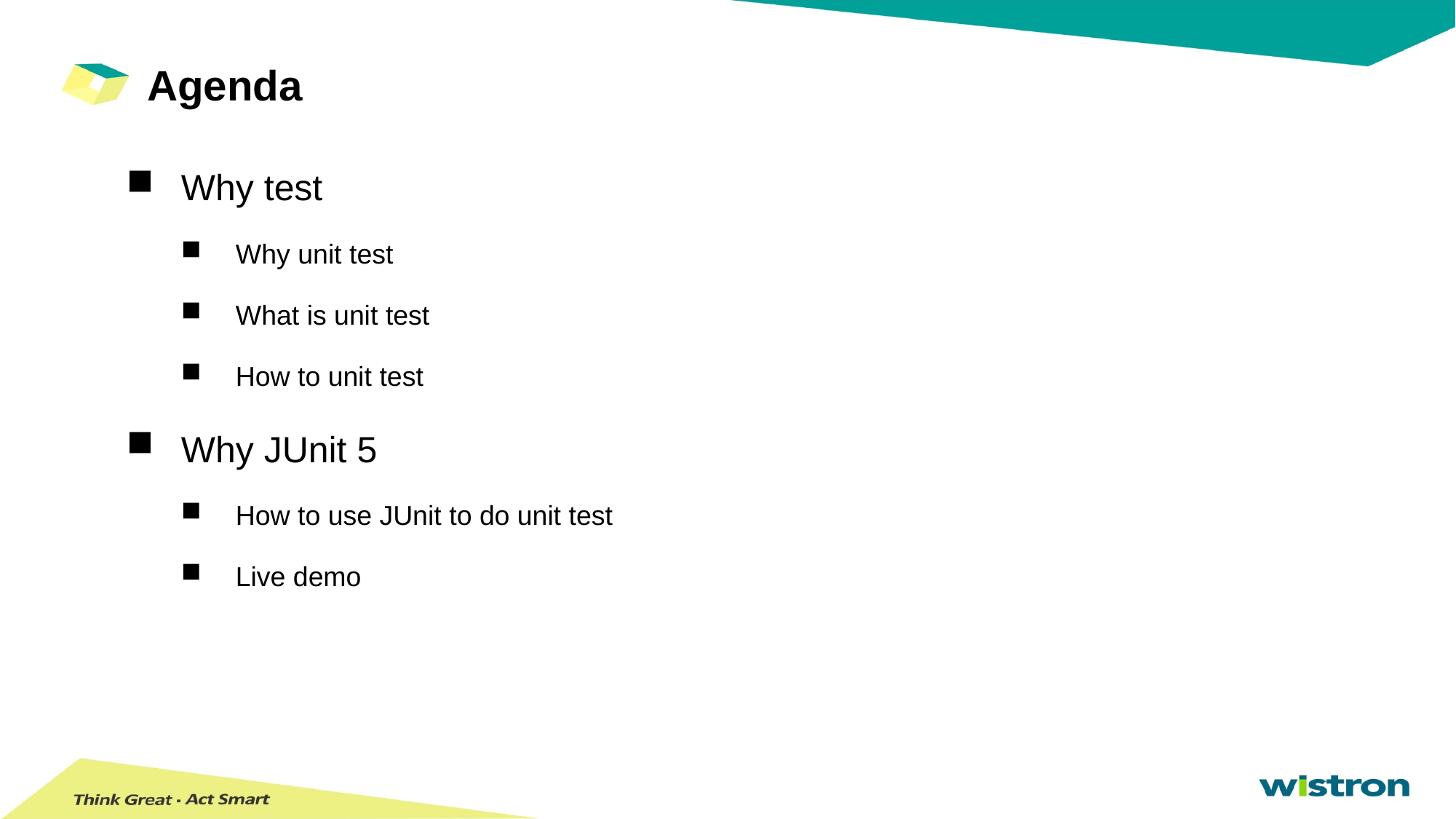

# Agenda
Why test
Why unit test
What is unit test
How to unit test
Why JUnit 5
How to use JUnit to do unit test
Live demo